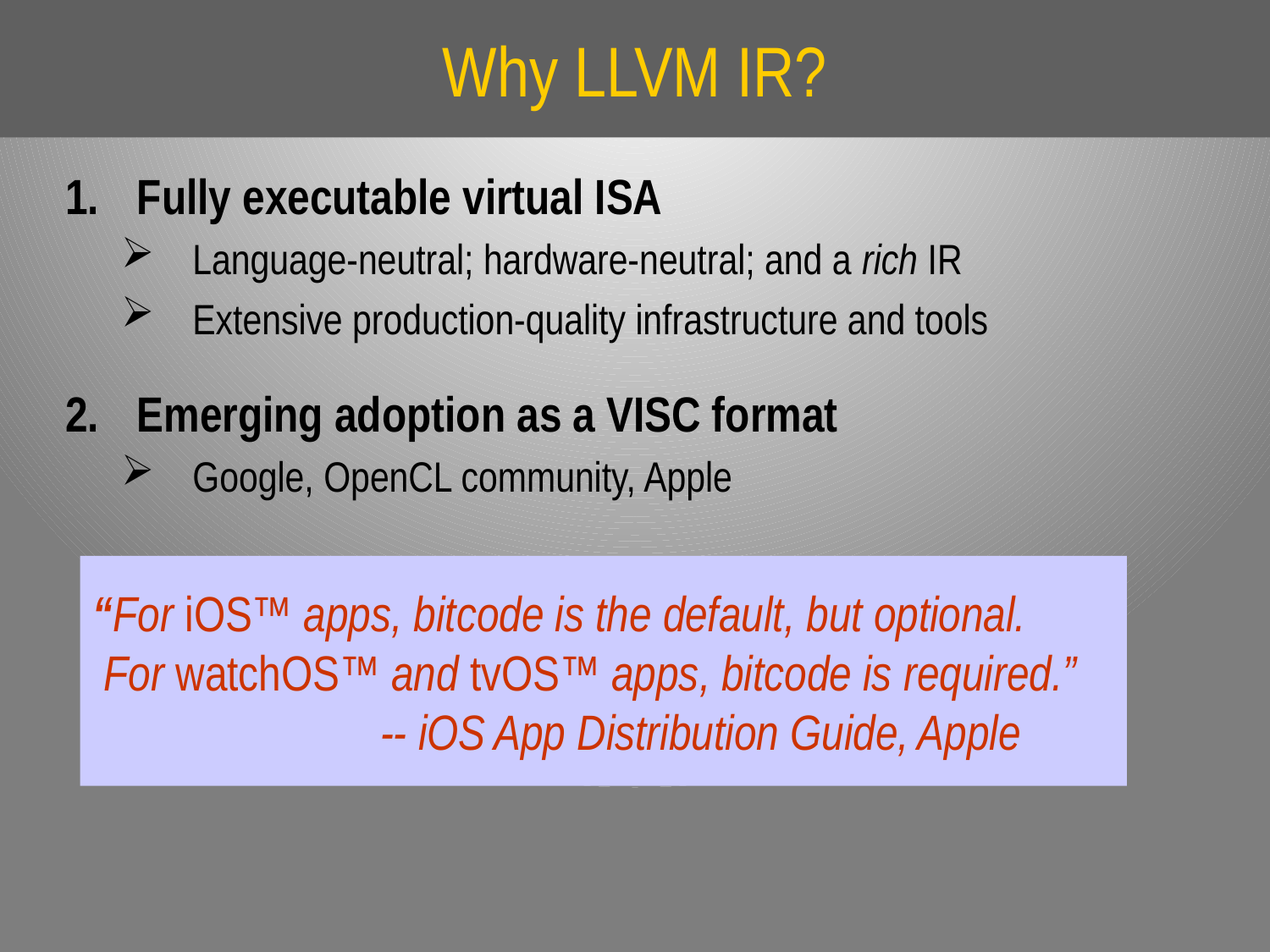

# Why LLVM IR?
Fully executable virtual ISA
Language-neutral; hardware-neutral; and a rich IR
Extensive production-quality infrastructure and tools
Emerging adoption as a VISC format
Google, OpenCL community, Apple
“For iOS™ apps, bitcode is the default, but optional.
 For watchOS™ and tvOS™ apps, bitcode is required.”
		   -- iOS App Distribution Guide, Apple